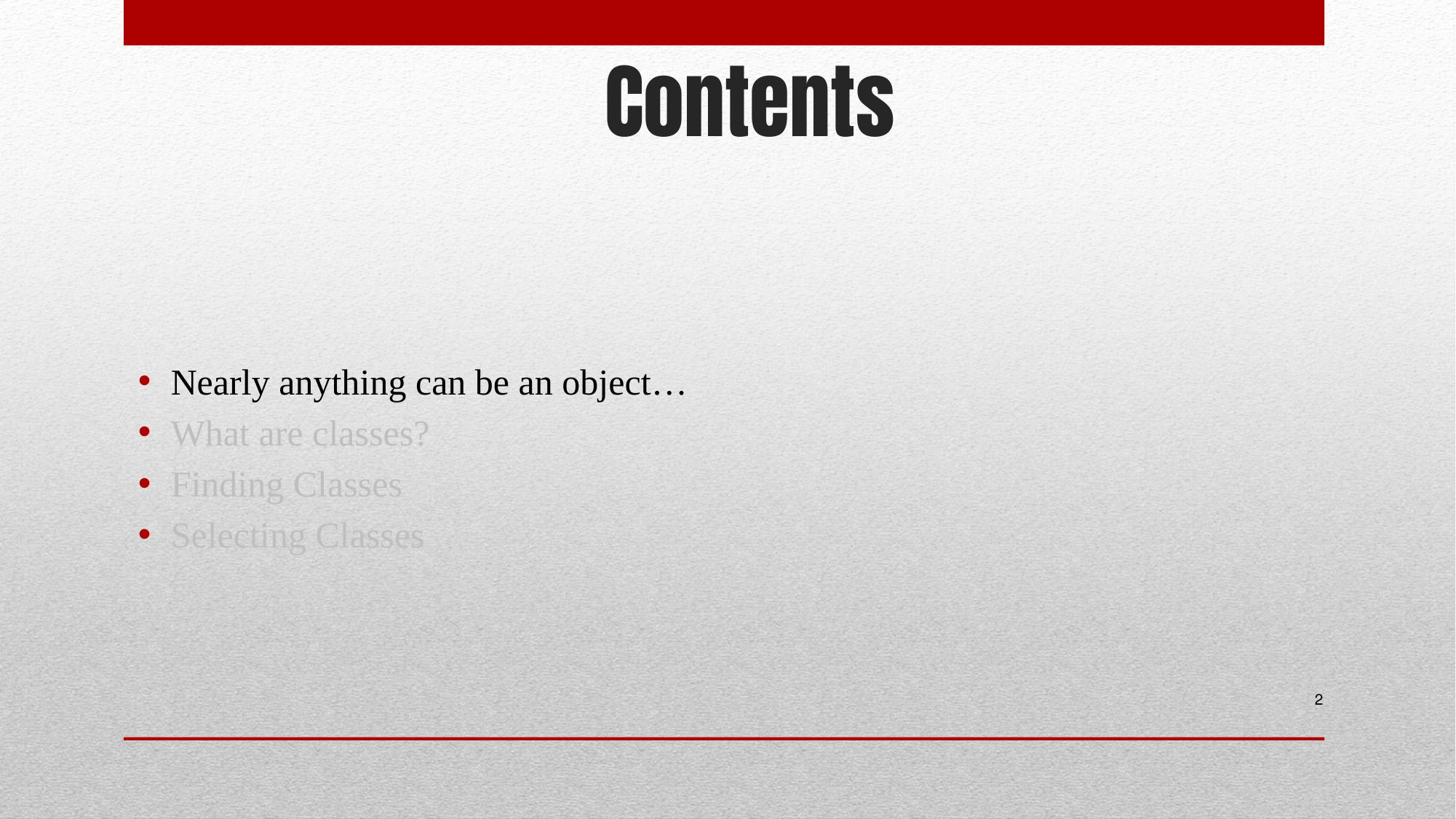

# Contents
Nearly anything can be an object…
What are classes?
Finding Classes
Selecting Classes

2